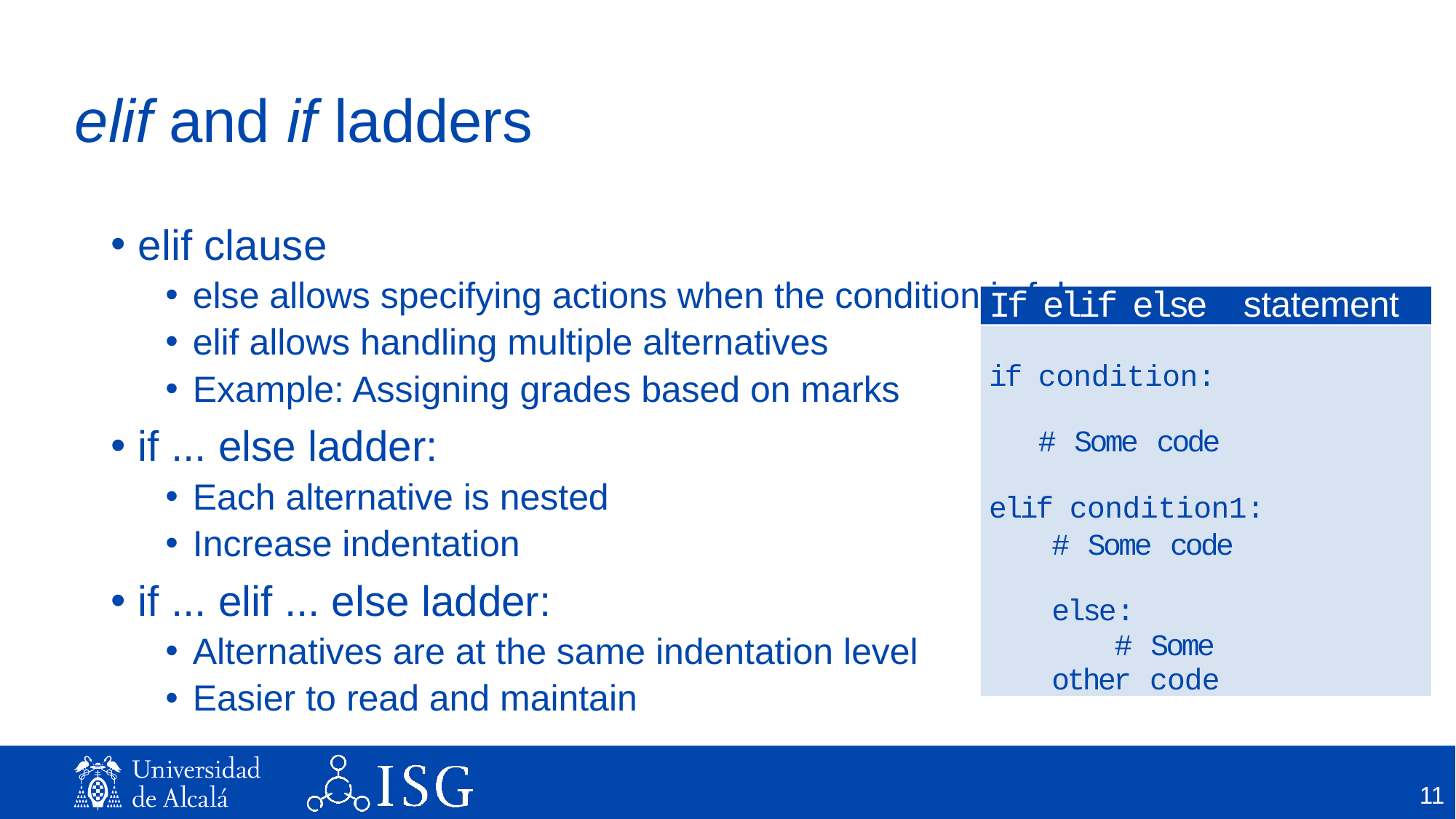

# elif and if ladders
elif clause
else allows specifying actions when the condition is false
elif allows handling multiple alternatives
Example: Assigning grades based on marks
if ... else ladder:
Each alternative is nested
Increase indentation
if ... elif ... else ladder:
Alternatives are at the same indentation level
Easier to read and maintain
If elif else  statement
if condition:
   # Some code
elif condition1:
# Some code
else:
# Some other code